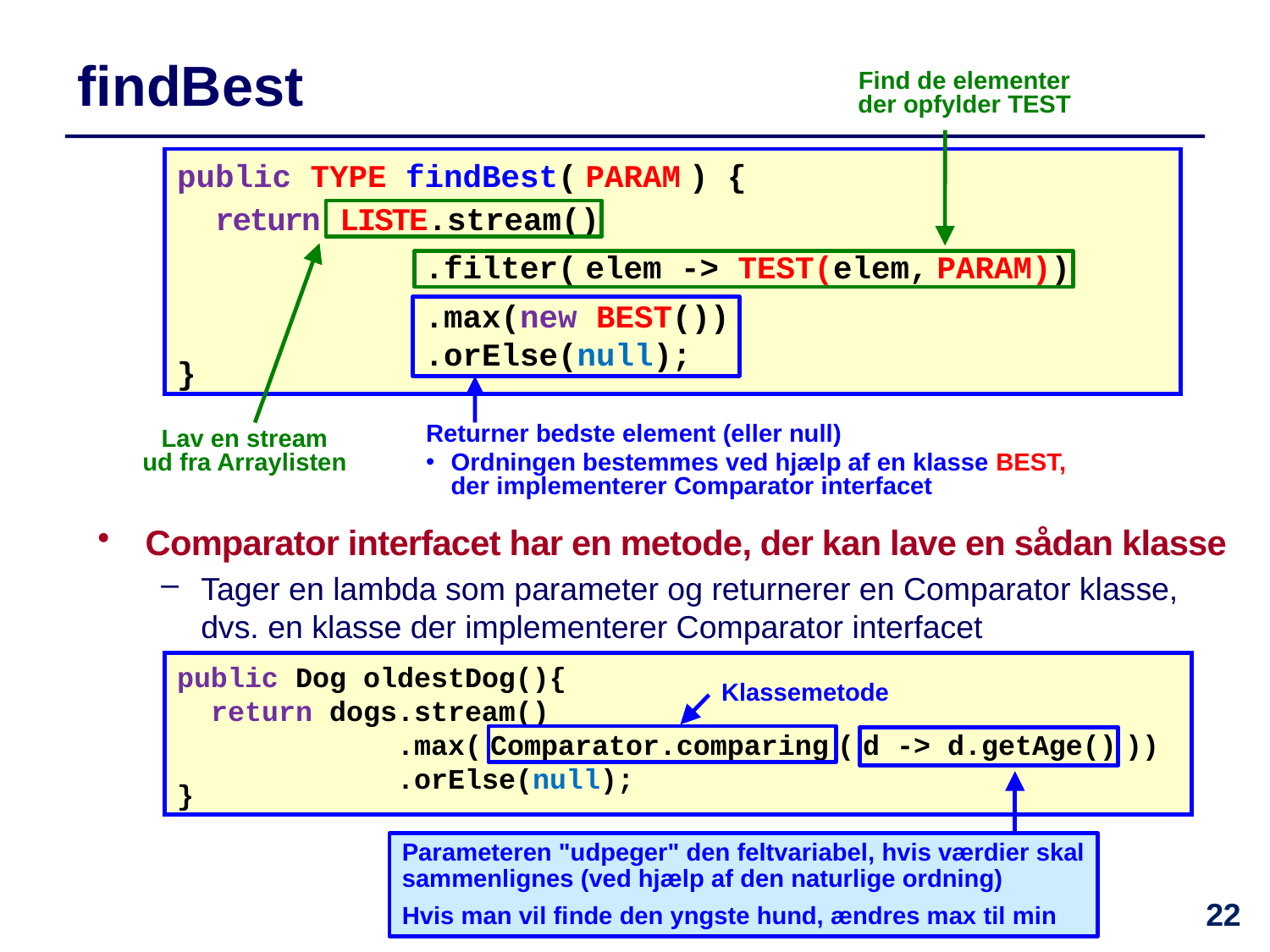

# findBest
Find de elementer der opfylder TEST

public TYPE findBest( PARAM ) {
  return LISTE.stream()
             .filter( elem -> TEST(elem, PARAM))
             .max(new BEST())
             .orElse(null);
}

Returner bedste element (eller null)
Ordningen bestemmes ved hjælp af en klasse BEST, der implementerer Comparator interfacet
Lav en stream
ud fra Arraylisten
Comparator interfacet har en metode, der kan lave en sådan klasse
Tager en lambda som parameter og returnerer en Comparator klasse, dvs. en klasse der implementerer Comparator interfacet
public Dog oldestDog(){
  return dogs.stream()
             .max( Comparator.comparing ( d -> d.getAge() ))
             .orElse(null);
}
Klassemetode

Parameteren "udpeger" den feltvariabel, hvis værdier skal sammenlignes (ved hjælp af den naturlige ordning)
Hvis man vil finde den yngste hund, ændres max til min
22